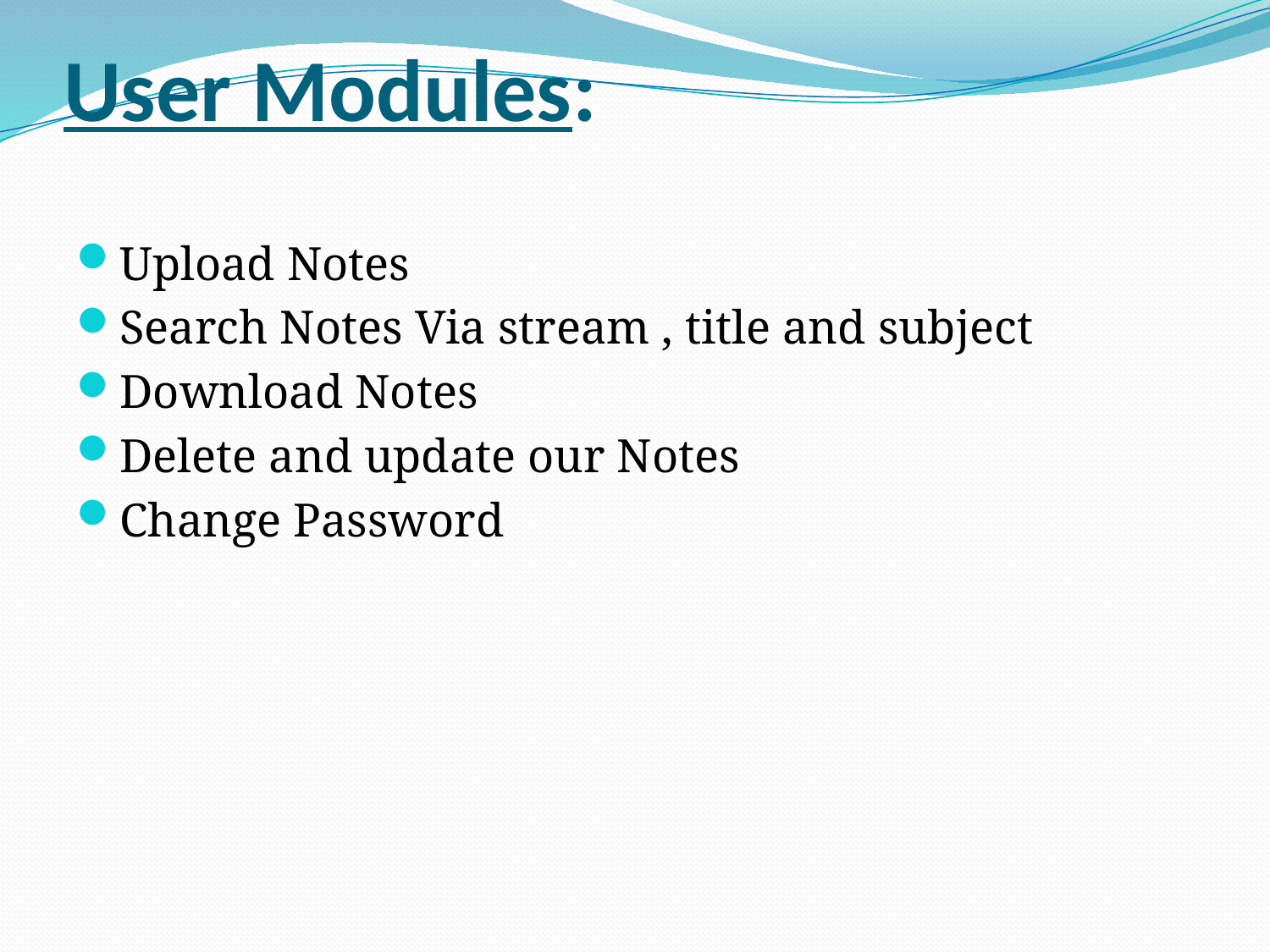

# User Modules:
Upload Notes
Search Notes Via stream , title and subject
Download Notes
Delete and update our Notes
Change Password